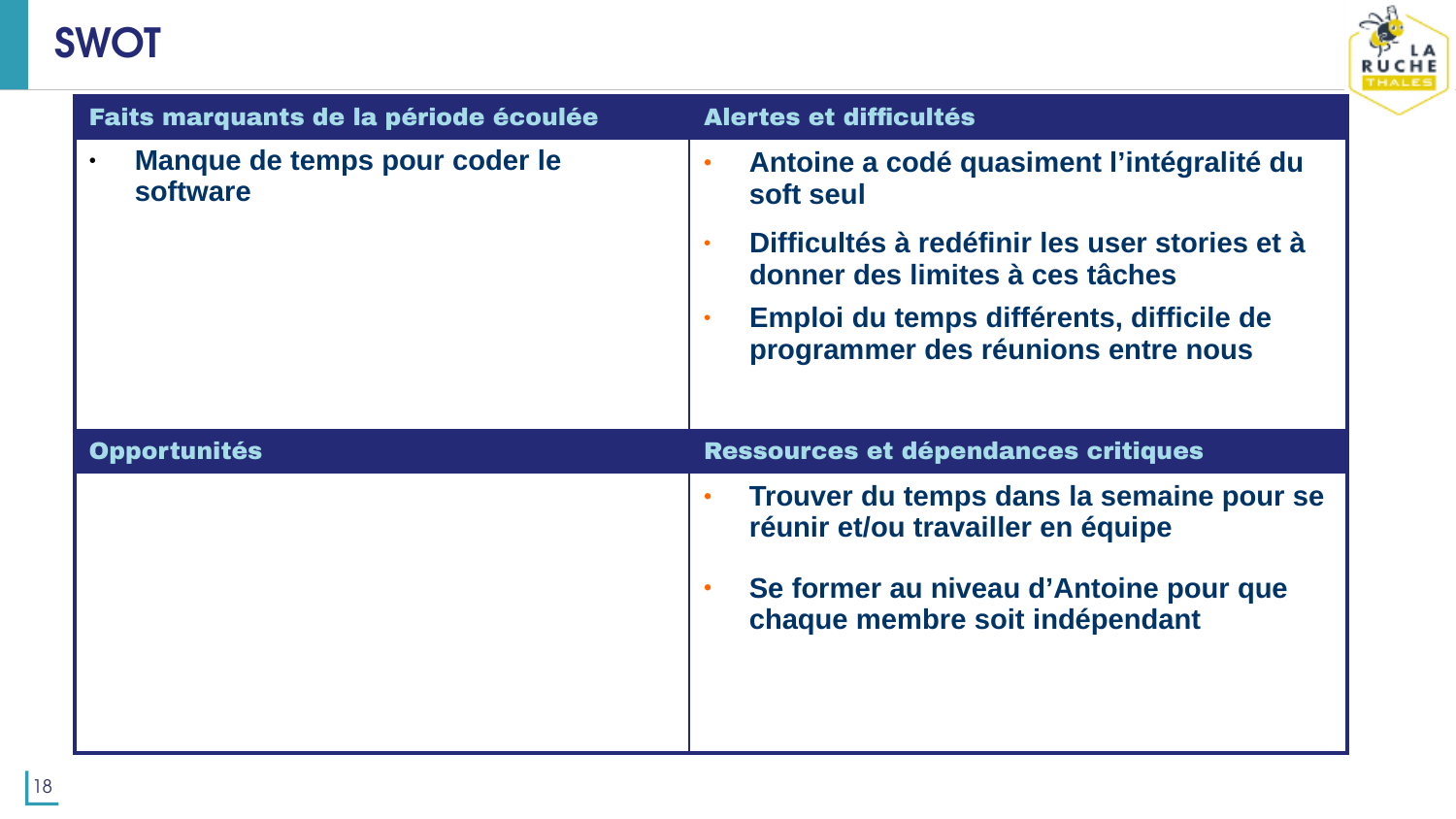

# SWOT
| Faits marquants de la période écoulée | Alertes et difficultés |
| --- | --- |
| Manque de temps pour coder le software | Antoine a codé quasiment l’intégralité du soft seul Difficultés à redéfinir les user stories et à donner des limites à ces tâches Emploi du temps différents, difficile de programmer des réunions entre nous |
| Opportunités | Ressources et dépendances critiques |
|  | Trouver du temps dans la semaine pour se réunir et/ou travailler en équipe Se former au niveau d’Antoine pour que chaque membre soit indépendant |